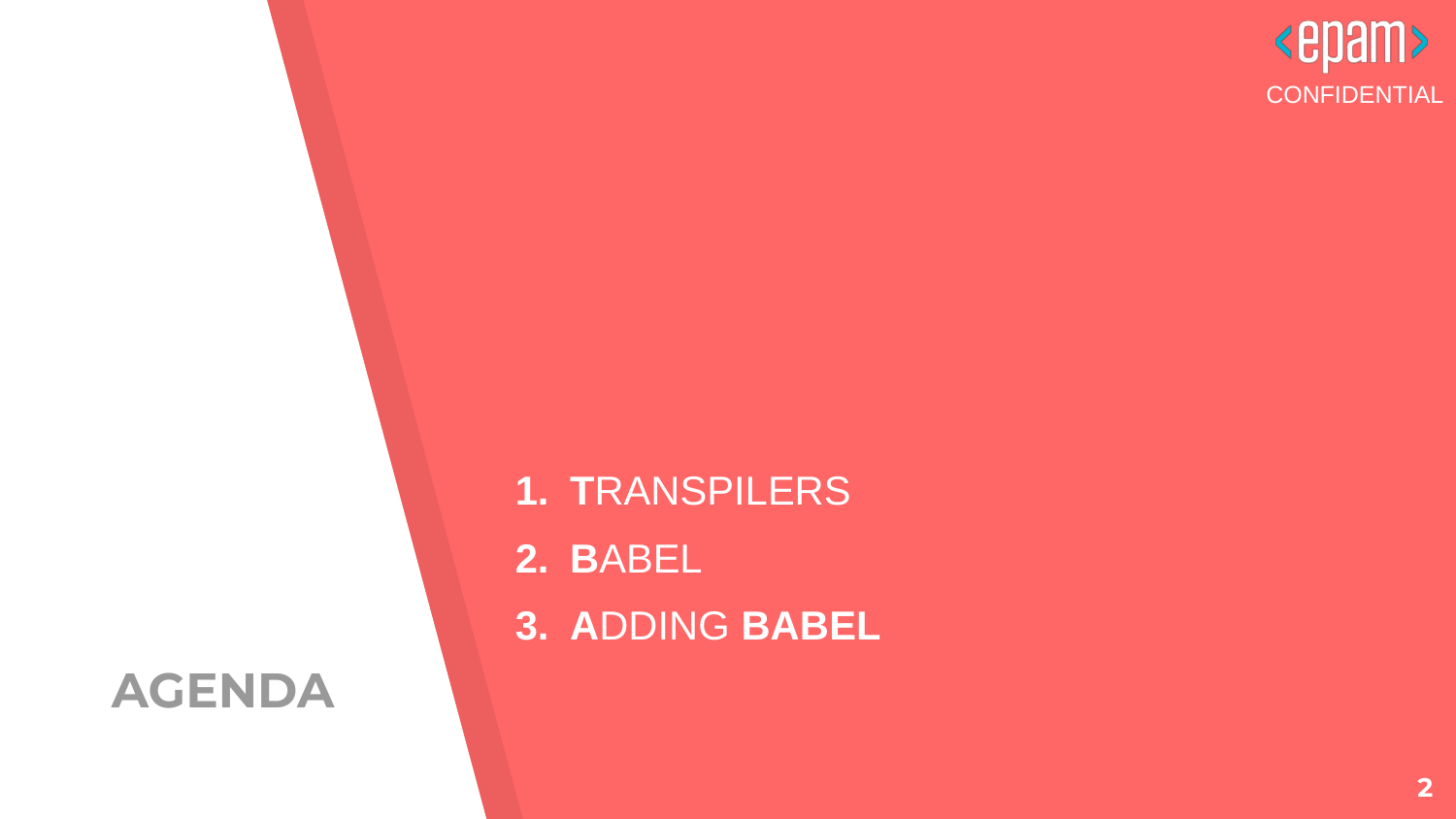

TRANSPILERS
BABEL
ADDING BABEL
# AGENDA
2